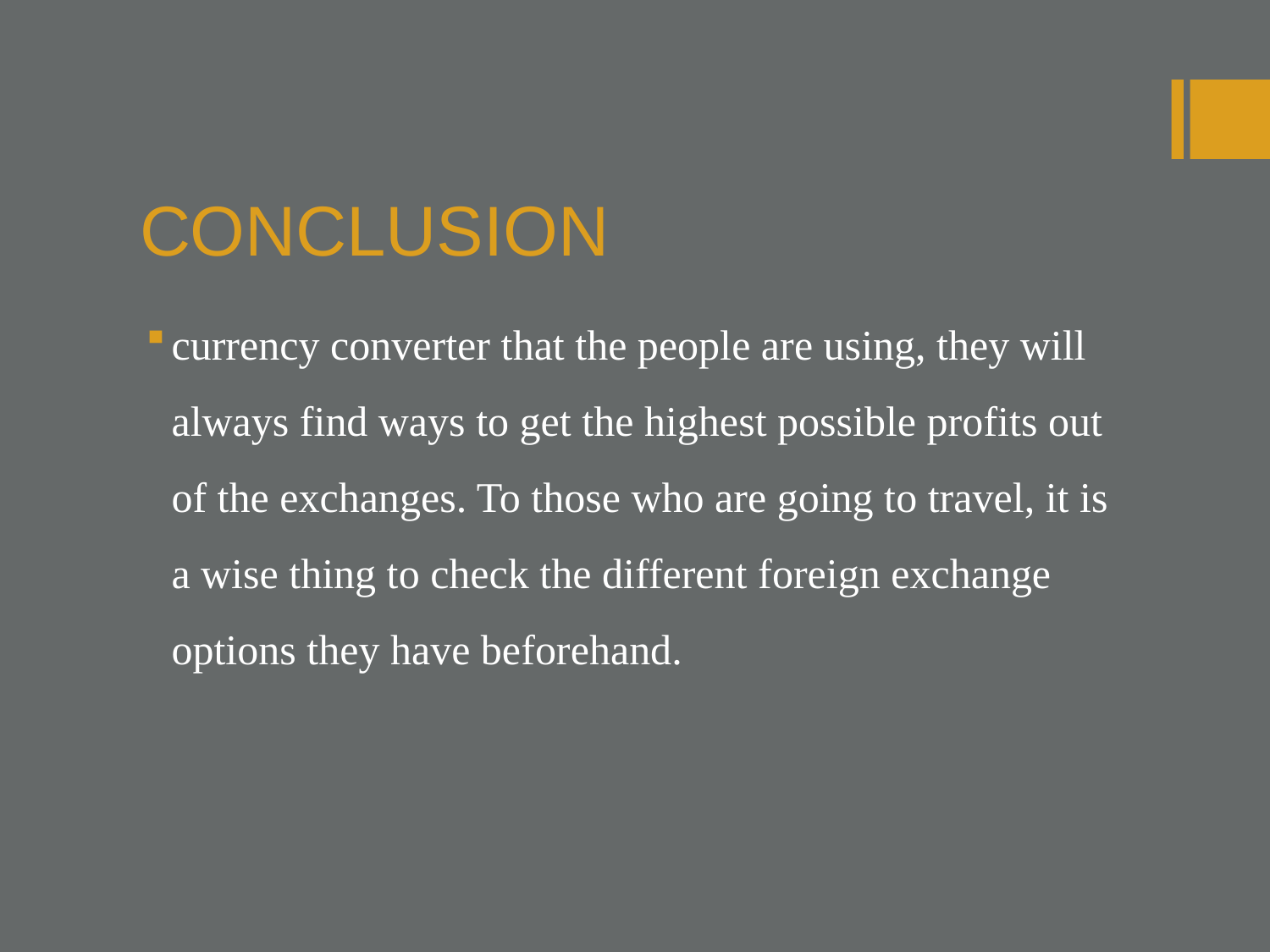

# CONCLUSION
currency converter that the people are using, they will always find ways to get the highest possible profits out of the exchanges. To those who are going to travel, it is a wise thing to check the different foreign exchange options they have beforehand.